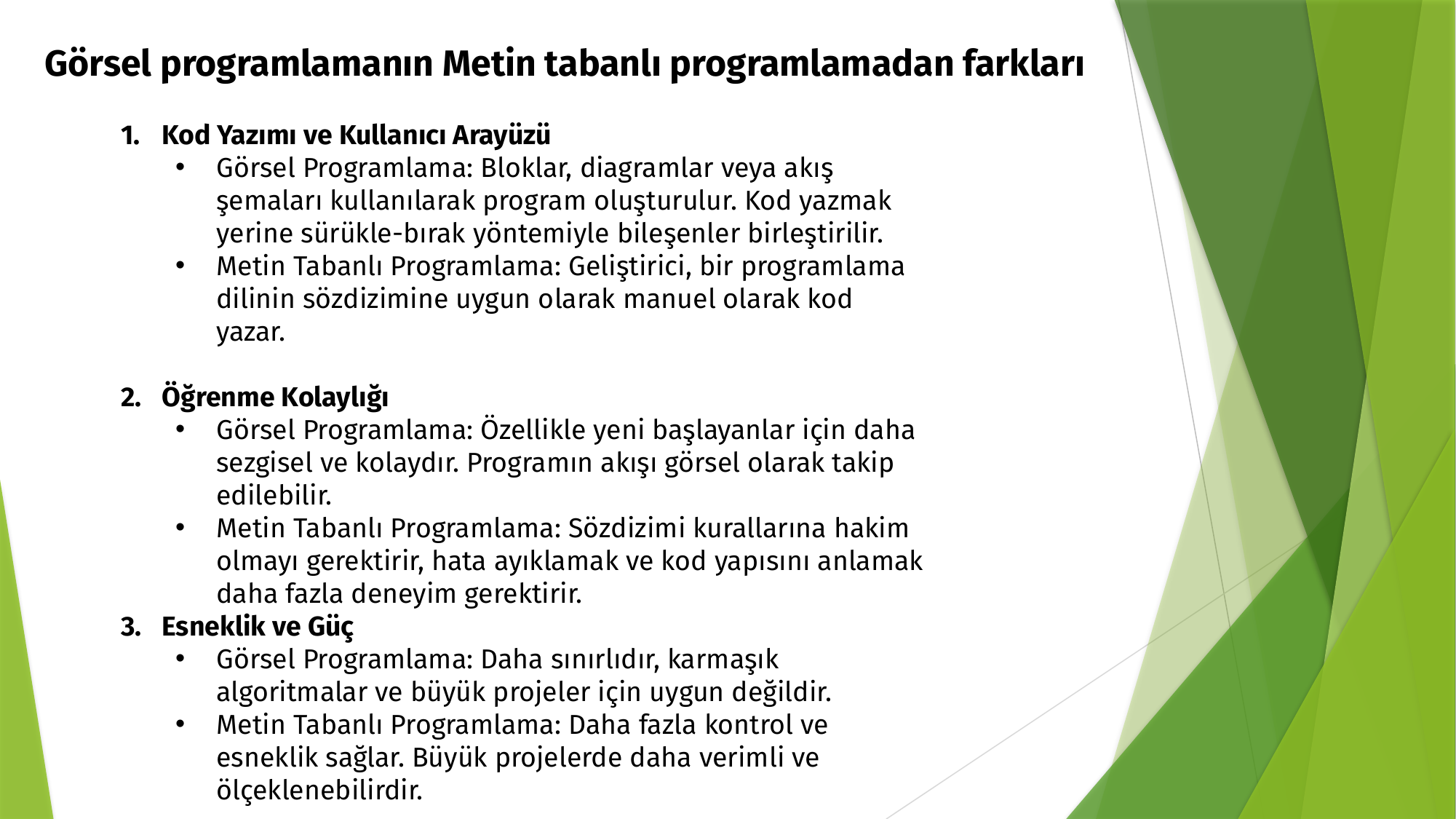

Görsel programlamanın Metin tabanlı programlamadan farkları
Kod Yazımı ve Kullanıcı Arayüzü
Görsel Programlama: Bloklar, diagramlar veya akış şemaları kullanılarak program oluşturulur. Kod yazmak yerine sürükle-bırak yöntemiyle bileşenler birleştirilir.
Metin Tabanlı Programlama: Geliştirici, bir programlama dilinin sözdizimine uygun olarak manuel olarak kod yazar.

Öğrenme Kolaylığı
Görsel Programlama: Özellikle yeni başlayanlar için daha sezgisel ve kolaydır. Programın akışı görsel olarak takip edilebilir.
Metin Tabanlı Programlama: Sözdizimi kurallarına hakim olmayı gerektirir, hata ayıklamak ve kod yapısını anlamak daha fazla deneyim gerektirir.
Esneklik ve Güç
Görsel Programlama: Daha sınırlıdır, karmaşık algoritmalar ve büyük projeler için uygun değildir.
Metin Tabanlı Programlama: Daha fazla kontrol ve esneklik sağlar. Büyük projelerde daha verimli ve ölçeklenebilirdir.